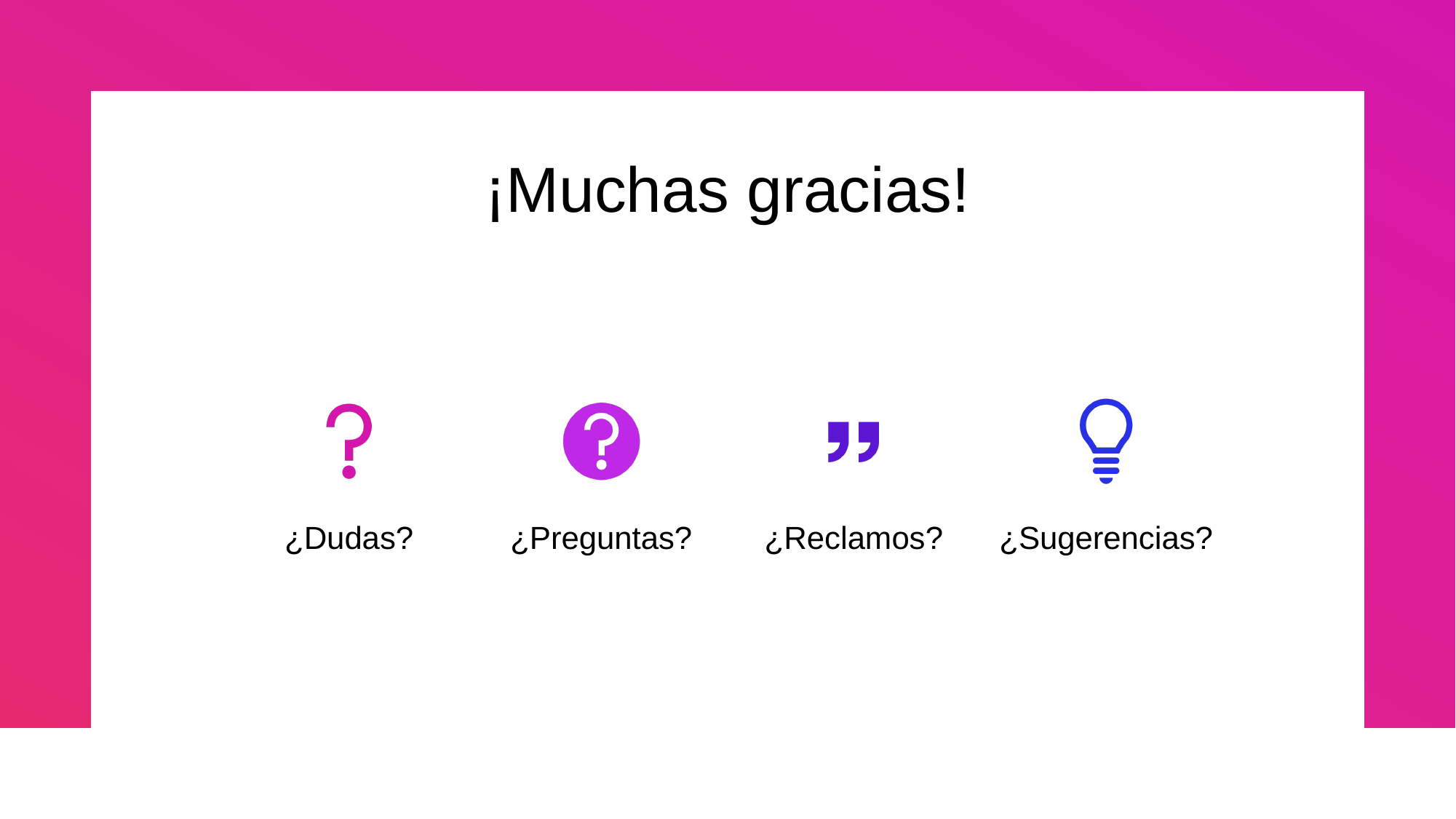

# ¡Muchas gracias!

¿Dudas?

¿Preguntas?

¿Reclamos?

¿Sugerencias?